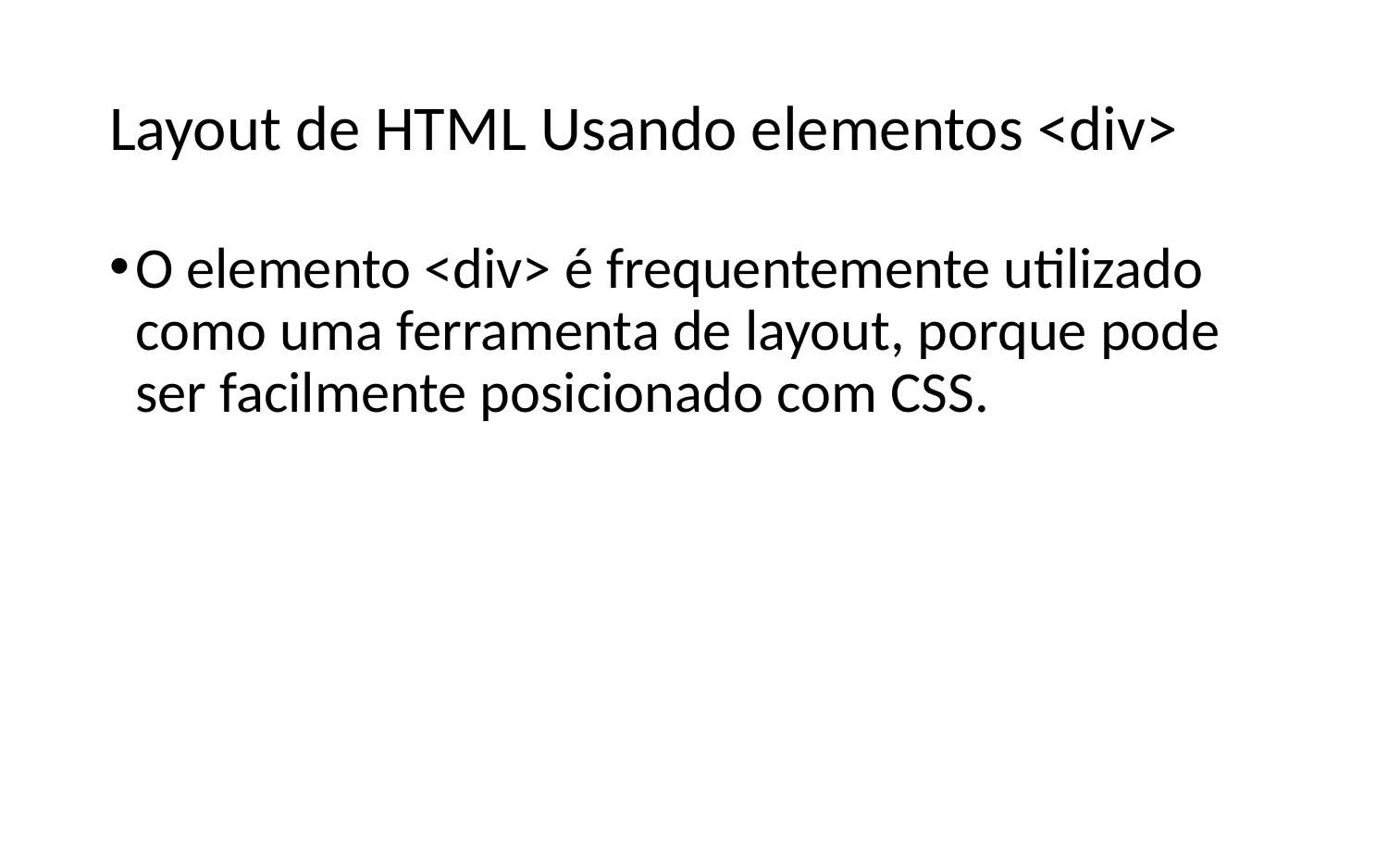

# Layout de HTML Usando elementos <div>
O elemento <div> é frequentemente utilizado como uma ferramenta de layout, porque pode ser facilmente posicionado com CSS.